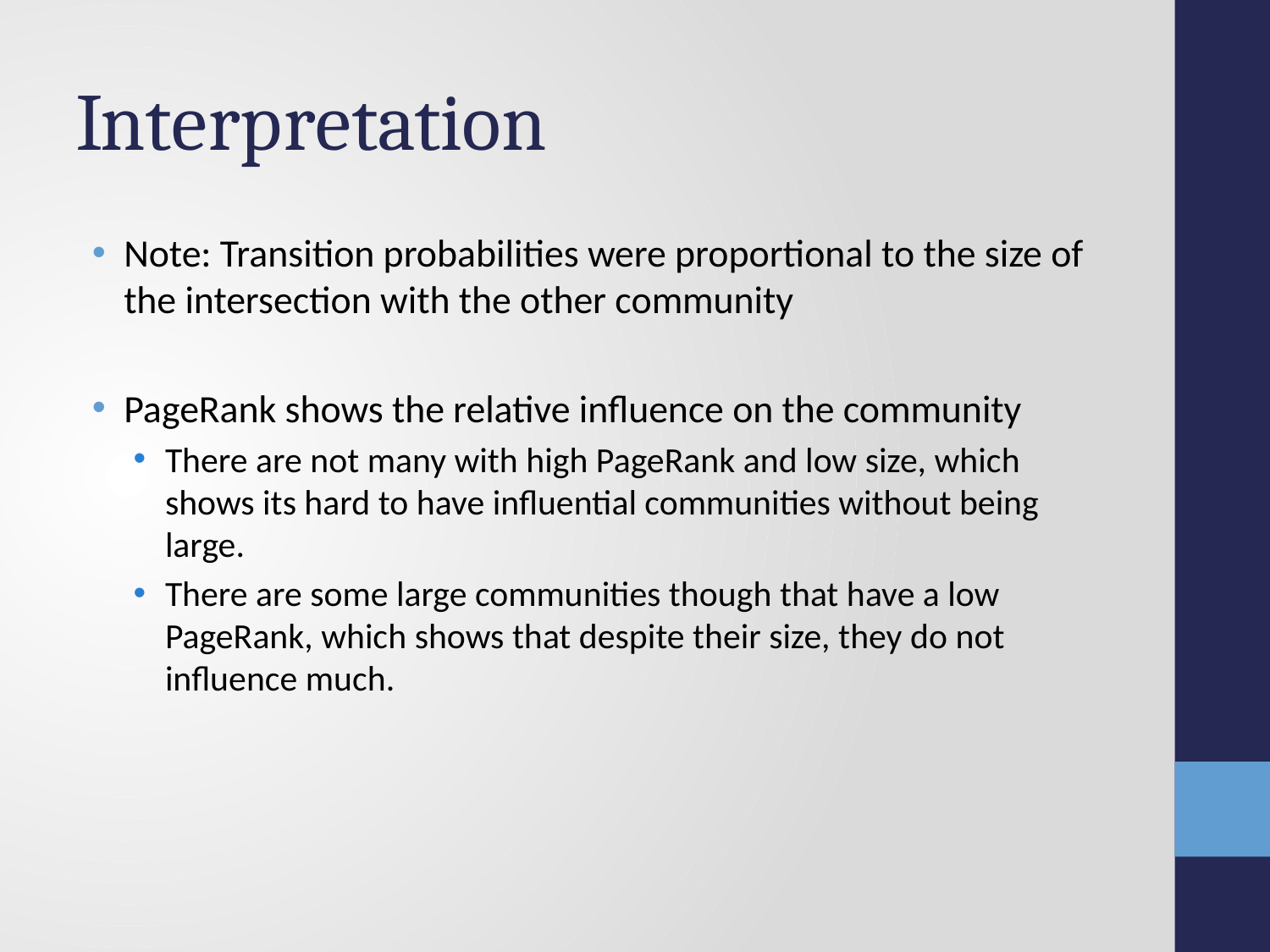

# Interpretation
Note: Transition probabilities were proportional to the size of the intersection with the other community

PageRank shows the relative influence on the community
There are not many with high PageRank and low size, which shows its hard to have influential communities without being large.
There are some large communities though that have a low PageRank, which shows that despite their size, they do not influence much.